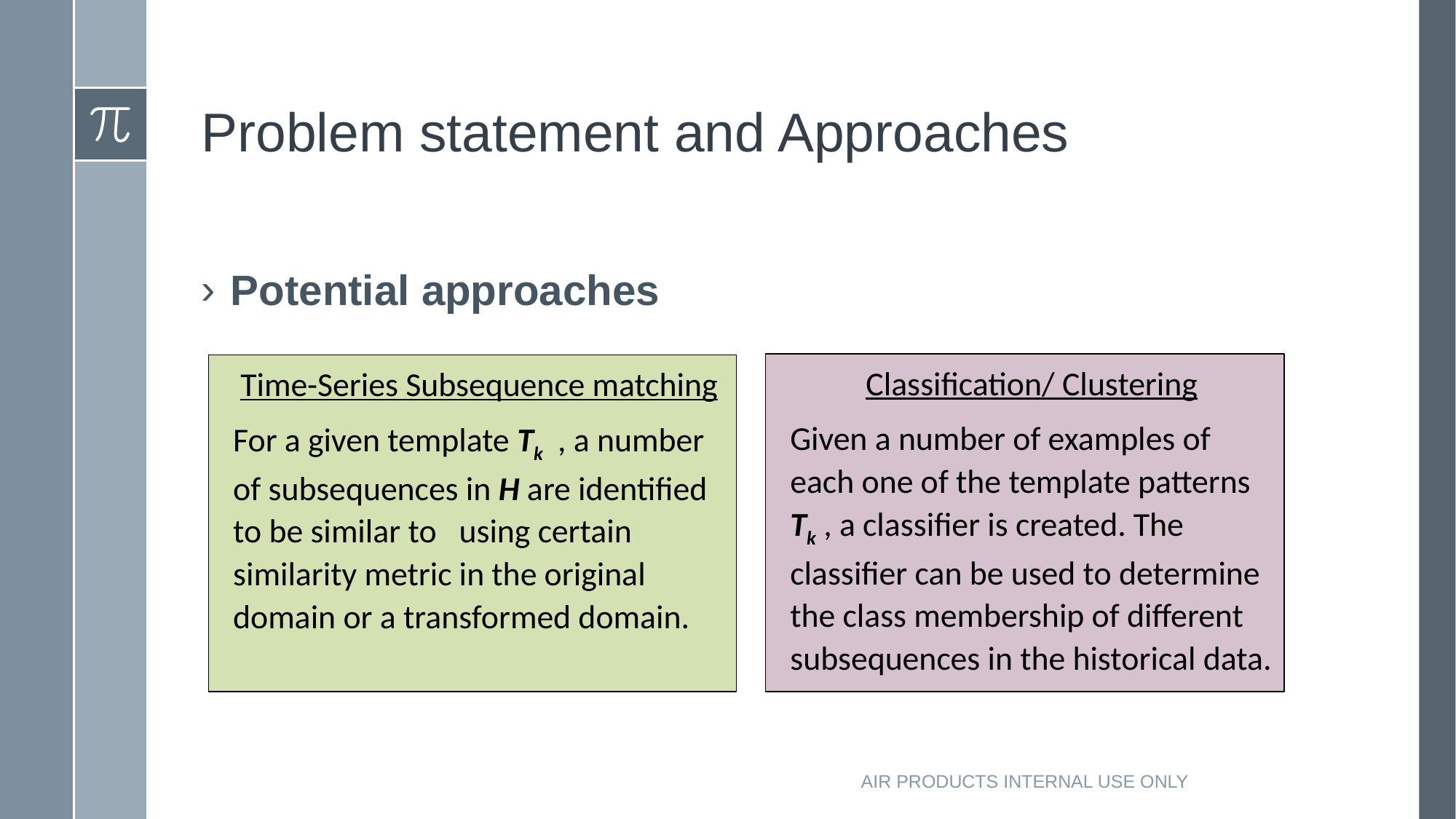

# Problem statement and Approaches

Potential approaches
Classification/ Clustering
Given a number of examples of each one of the template patterns Tk , a classifier is created. The classifier can be used to determine the class membership of different subsequences in the historical data.
Time-Series Subsequence matching
For a given template Tk  , a number of subsequences in H are identified to be similar to   using certain similarity metric in the original domain or a transformed domain.
AIR PRODUCTS INTERNAL USE ONLY